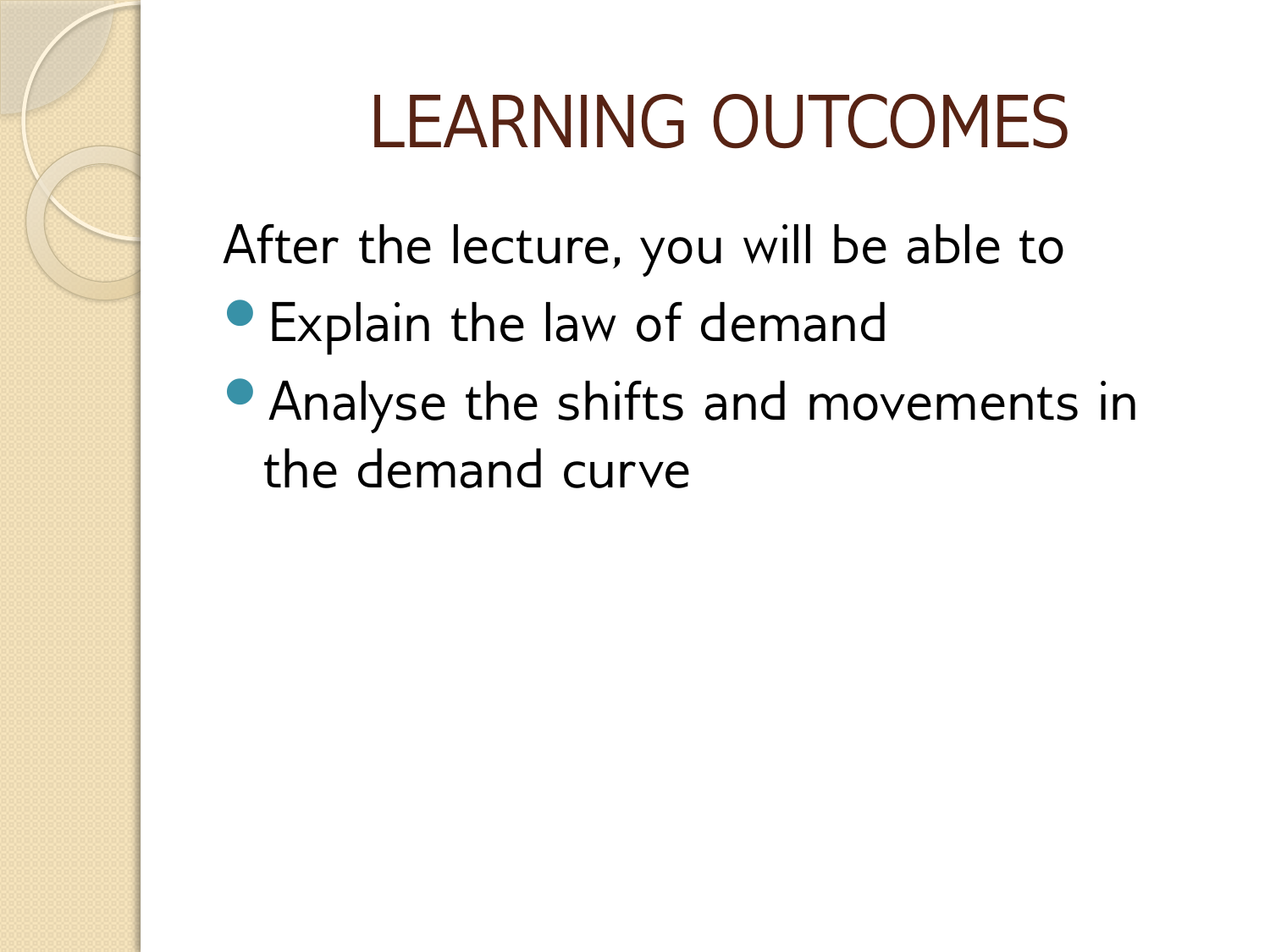

# LEARNING OUTCOMES
After the lecture, you will be able to
Explain the law of demand
Analyse the shifts and movements in the demand curve